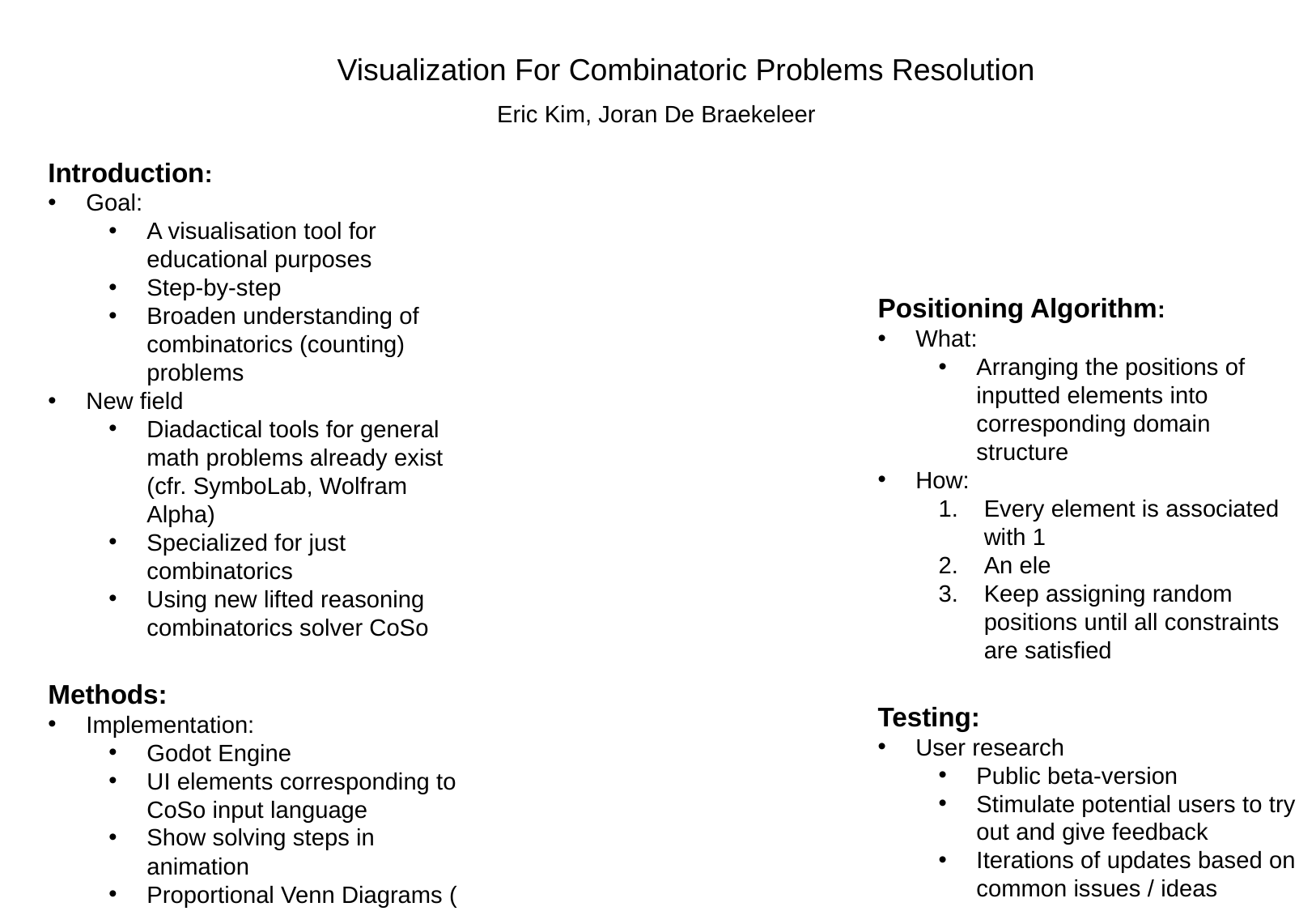

Visualization For Combinatoric Problems Resolution
Eric Kim, Joran De Braekeleer
Introduction:
Goal:
A visualisation tool for educational purposes
Step-by-step
Broaden understanding of combinatorics (counting) problems
New field
Diadactical tools for general math problems already exist (cfr. SymboLab, Wolfram Alpha)
Specialized for just combinatorics
Using new lifted reasoning combinatorics solver CoSo

Methods:
Implementation:
Godot Engine
UI elements corresponding to CoSo input language
Show solving steps in animation
Proportional Venn Diagrams (matplotlib-venn)

Key Features:
Clear:maximize user attention to the problem, not the UI elements
Easy: straightforward usage, even when inexperienced with combinatorics
Visual: interaction with the program is mainly through visual UI elements
Adaptable: parameters can be changed easily to see reflection on the solution

Positioning Algorithm:
What:
Arranging the positions of inputted elements into corresponding domain structure
How:
Every element is associated with 1
An ele
Keep assigning random positions until all constraints are satisfied

Testing:
User research
Public beta-version
Stimulate potential users to try out and give feedback
Iterations of updates based on common issues / ideas